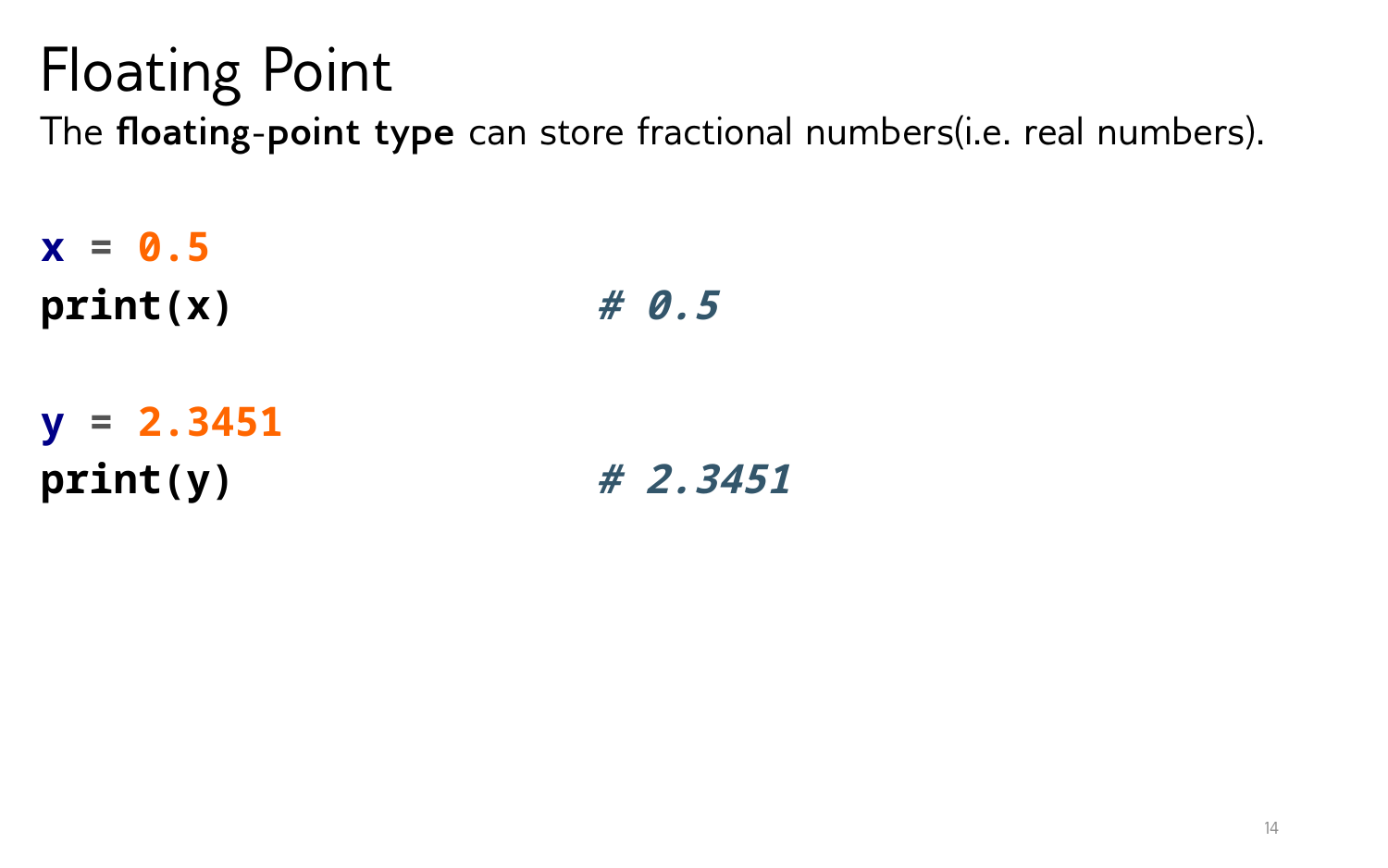

# Floating Point
The floating-point type can store fractional numbers(i.e. real numbers).

x = 0.5
print(x) 			# 0.5

y = 2.3451
print(y) 			# 2.3451

14